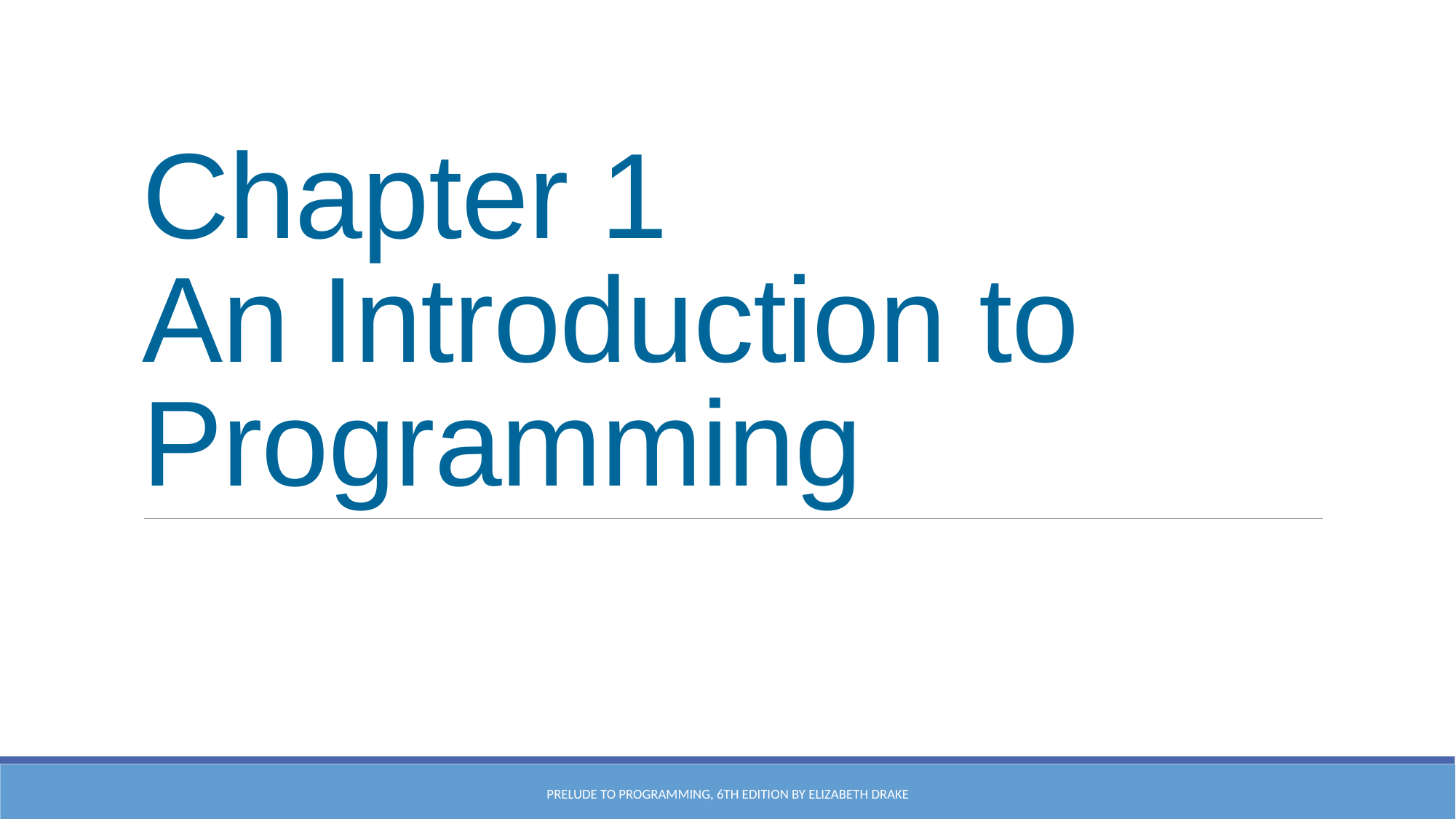

# Chapter 1 An Introduction to Programming

Prelude to Programming, 6th edition by Elizabeth Drake